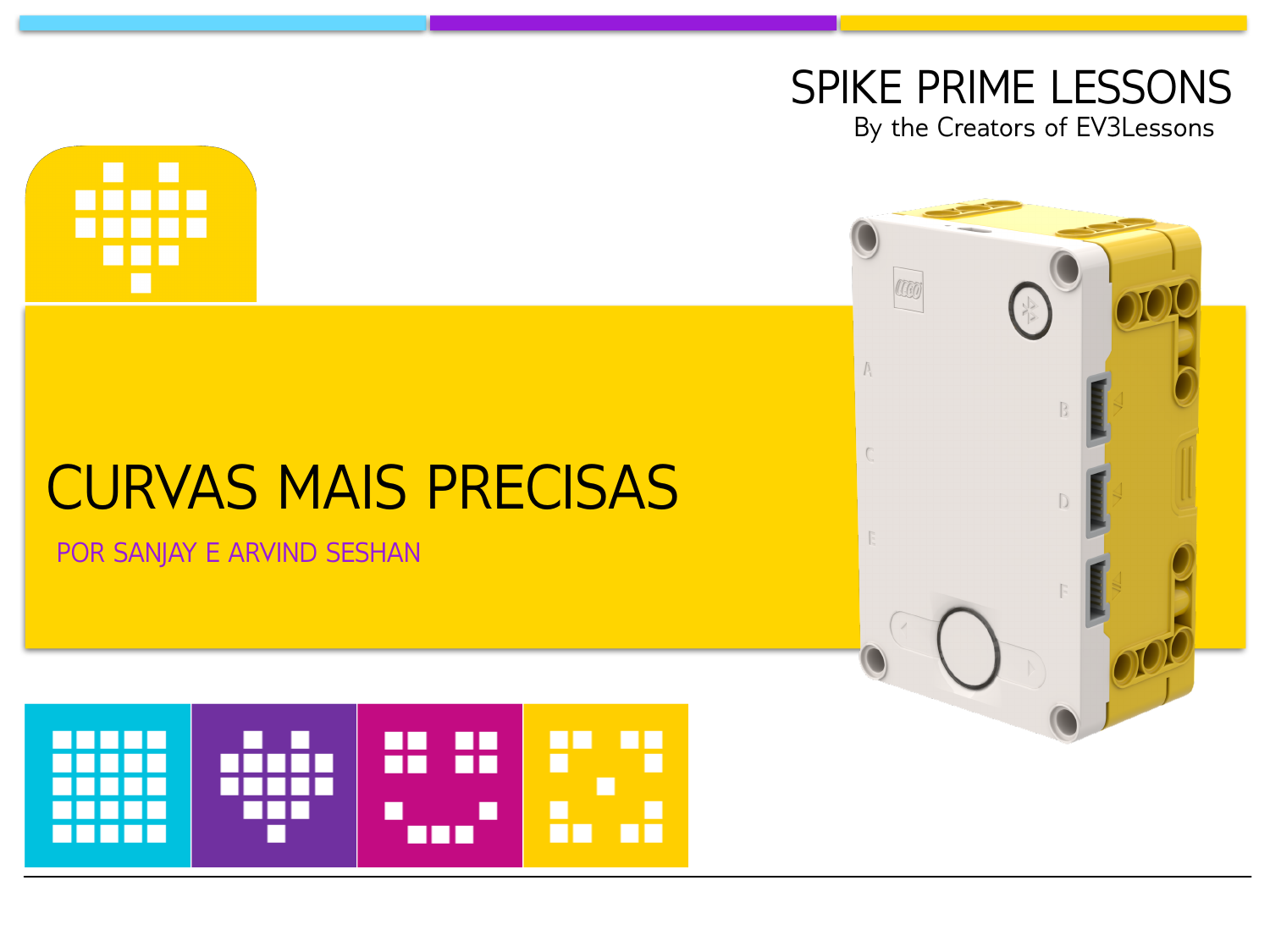

# Curvas mais precisas
POR SANJAY e ARVIND SESHAN